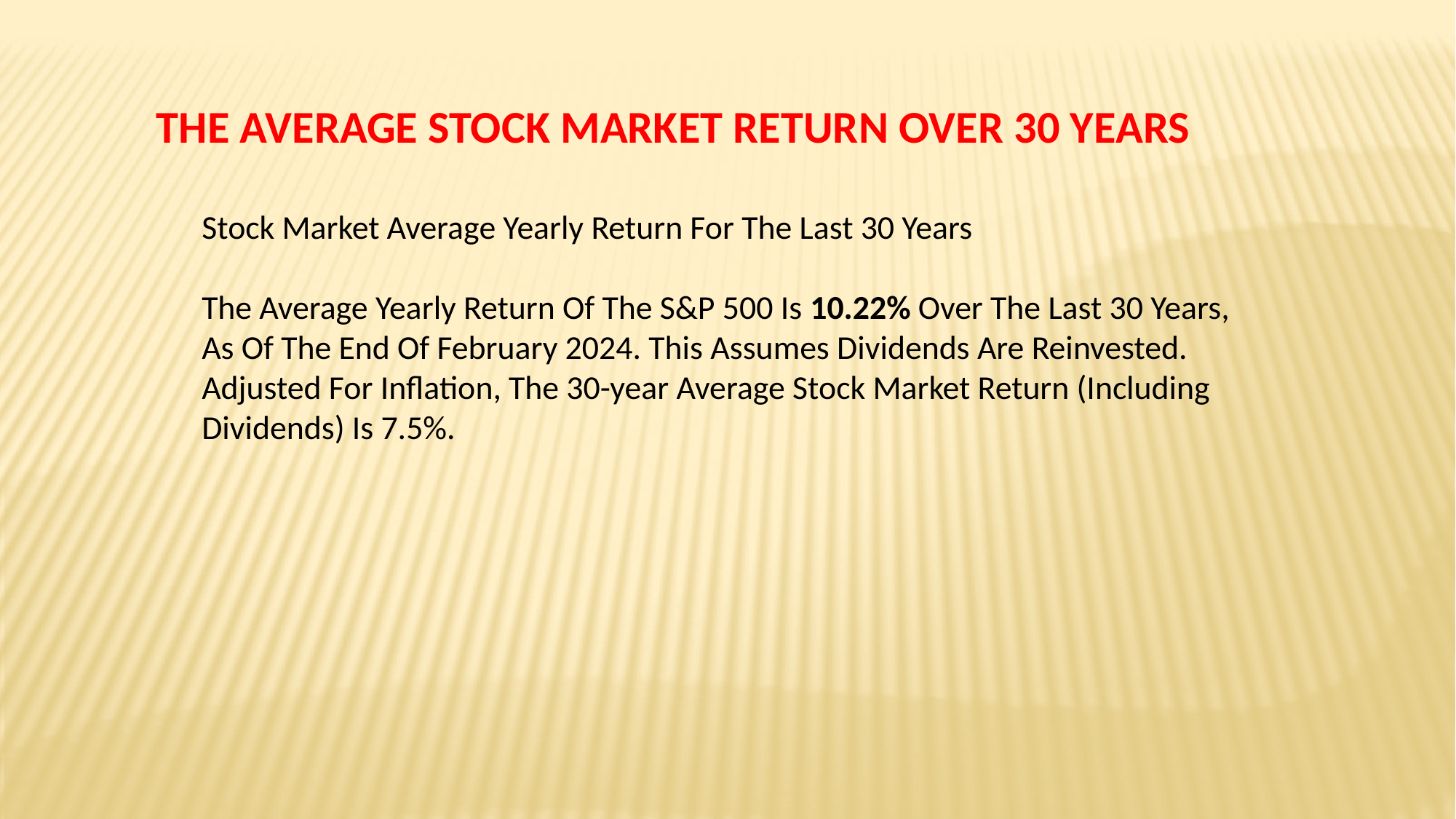

THE AVERAGE STOCK MARKET RETURN OVER 30 YEARS
Stock Market Average Yearly Return For The Last 30 Years
The Average Yearly Return Of The S&P 500 Is 10.22% Over The Last 30 Years, As Of The End Of February 2024. This Assumes Dividends Are Reinvested. Adjusted For Inflation, The 30-year Average Stock Market Return (Including Dividends) Is 7.5%.